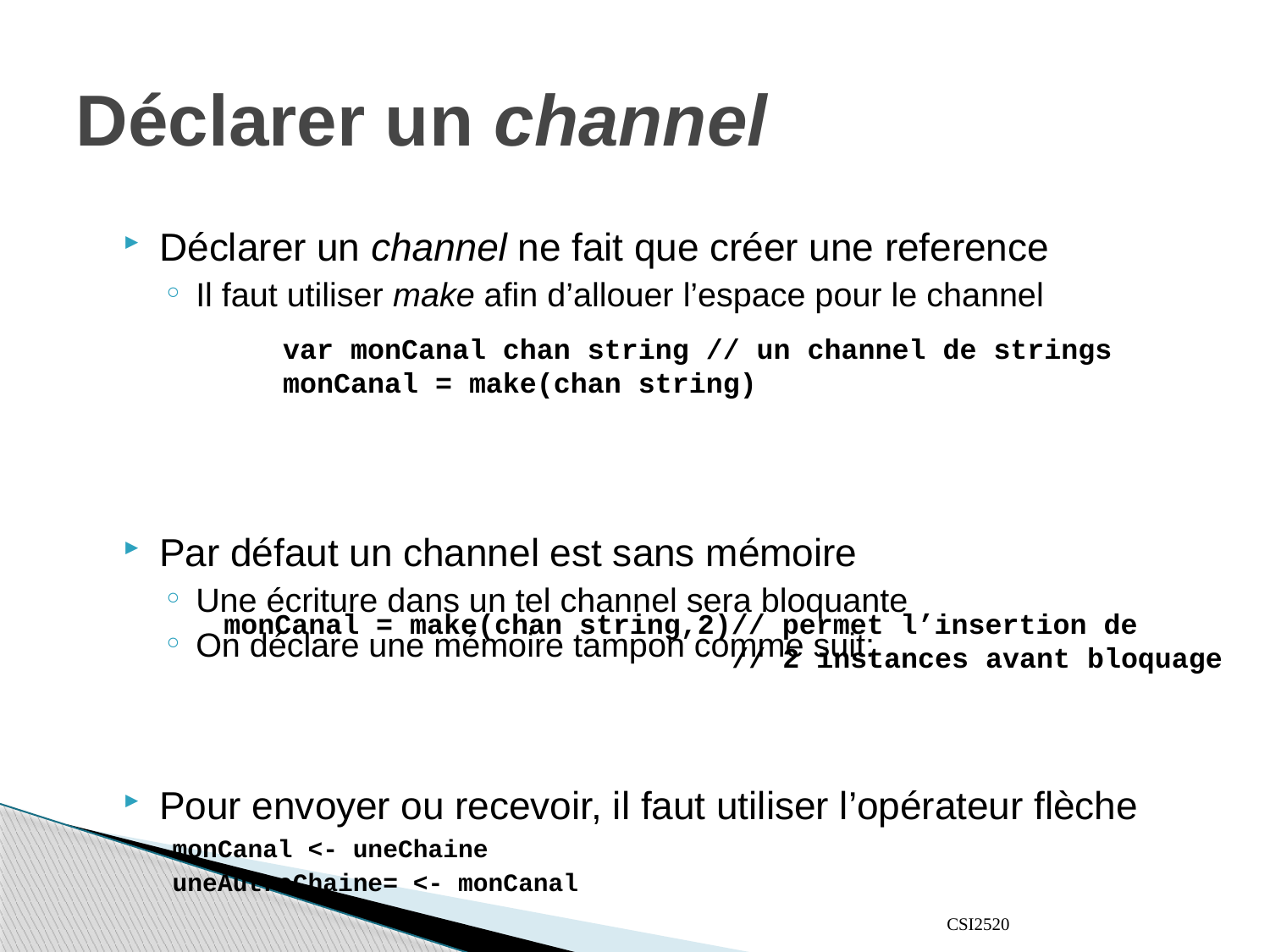

# Déclarer un channel
Déclarer un channel ne fait que créer une reference
Il faut utiliser make afin d’allouer l’espace pour le channel

Par défaut un channel est sans mémoire
Une écriture dans un tel channel sera bloquante
On déclare une mémoire tampon comme suit:

Pour envoyer ou recevoir, il faut utiliser l’opérateur flèche
				monCanal <- uneChaine
				uneAutreChaine= <- monCanal
var monCanal chan string // un channel de strings
monCanal = make(chan string)

monCanal = make(chan string,2)// permet l’insertion de
                              // 2 instances avant bloquage
CSI2520